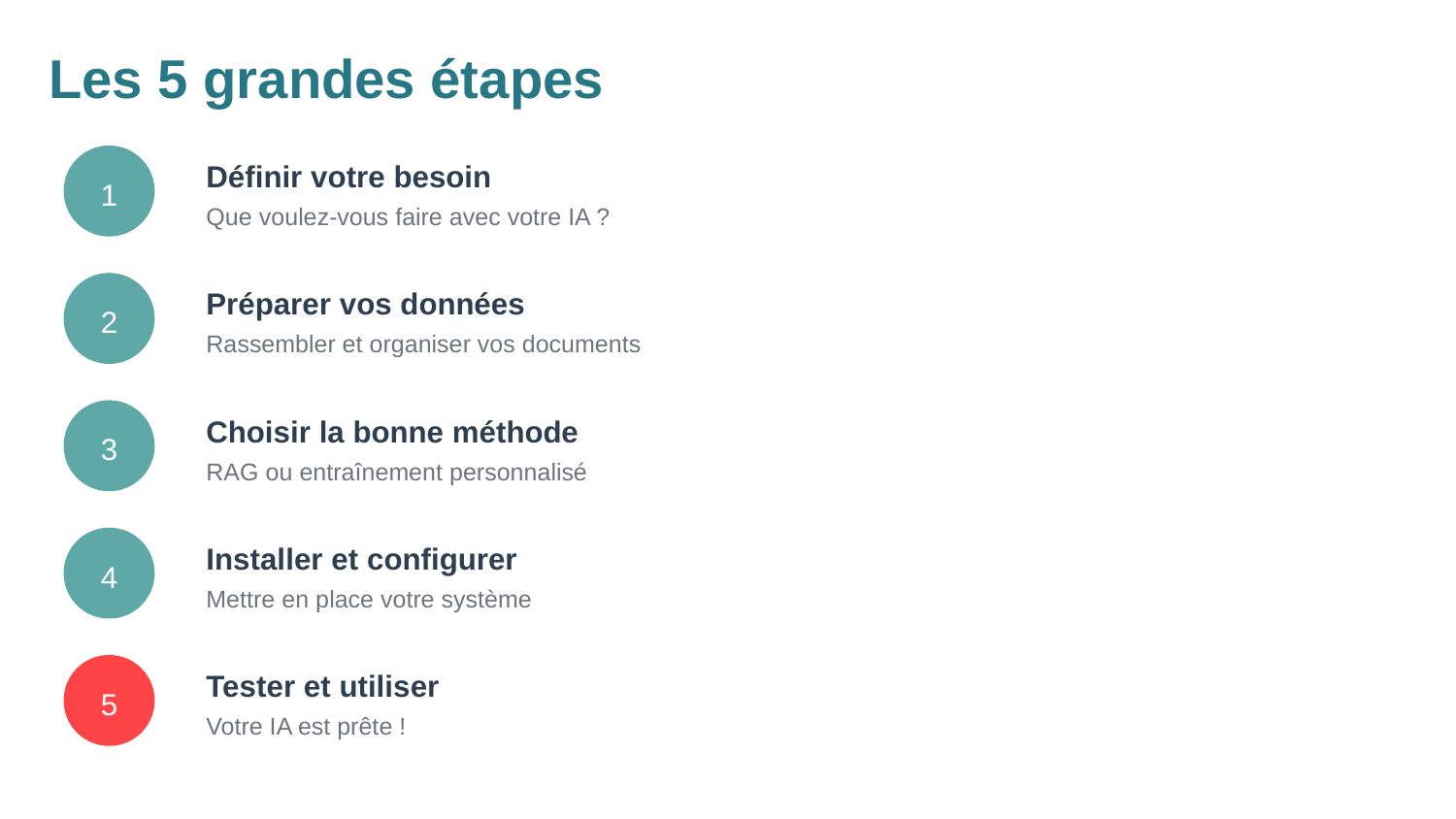

Les 5 grandes étapes

Définir votre besoin
1
Que voulez-vous faire avec votre IA ?

Préparer vos données
2
Rassembler et organiser vos documents

Choisir la bonne méthode
3
RAG ou entraînement personnalisé

Installer et configurer
4
Mettre en place votre système

Tester et utiliser
5
Votre IA est prête !